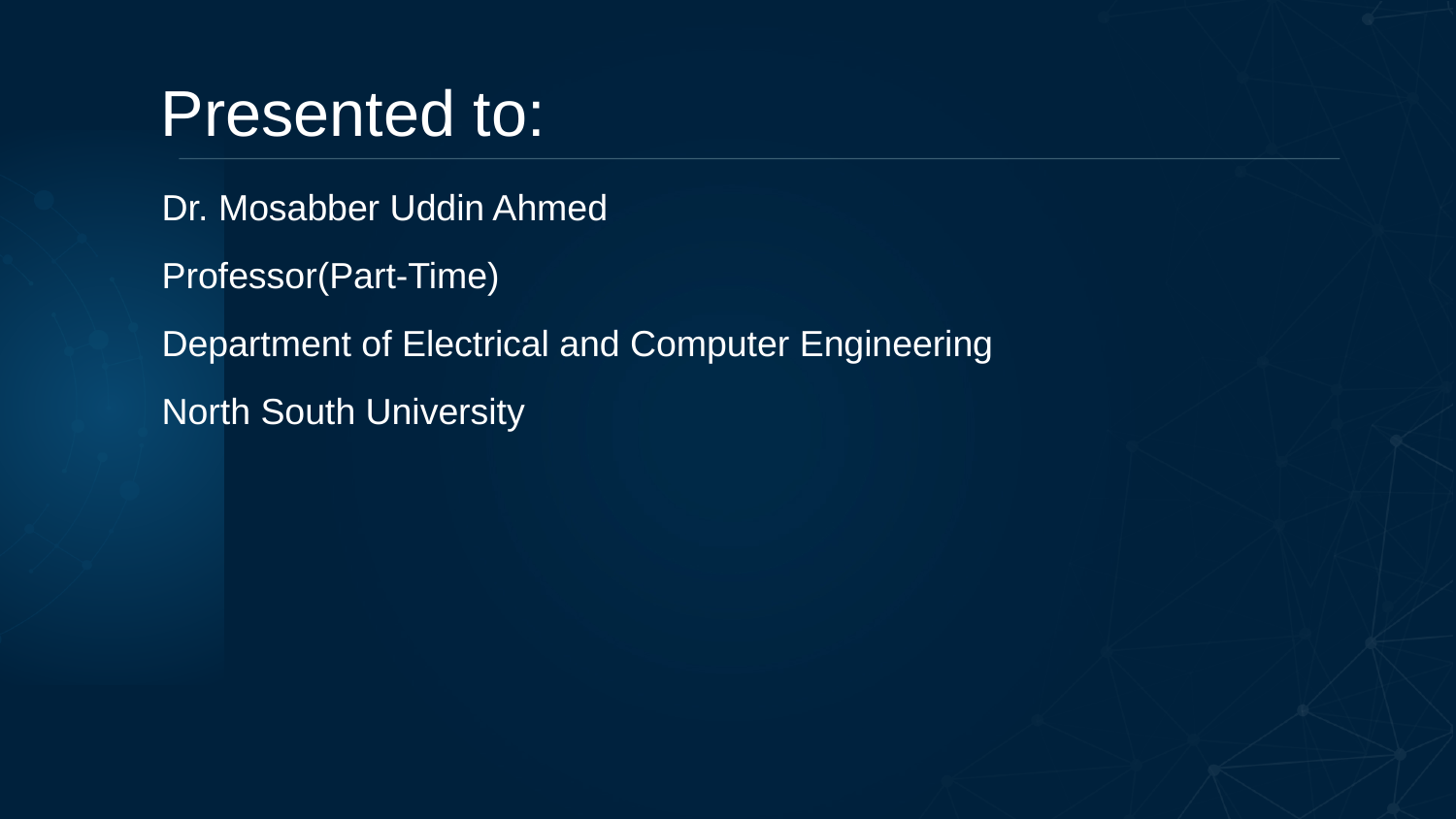

# Presented to:
Dr. Mosabber Uddin Ahmed
Professor(Part-Time)
Department of Electrical and Computer Engineering
North South University